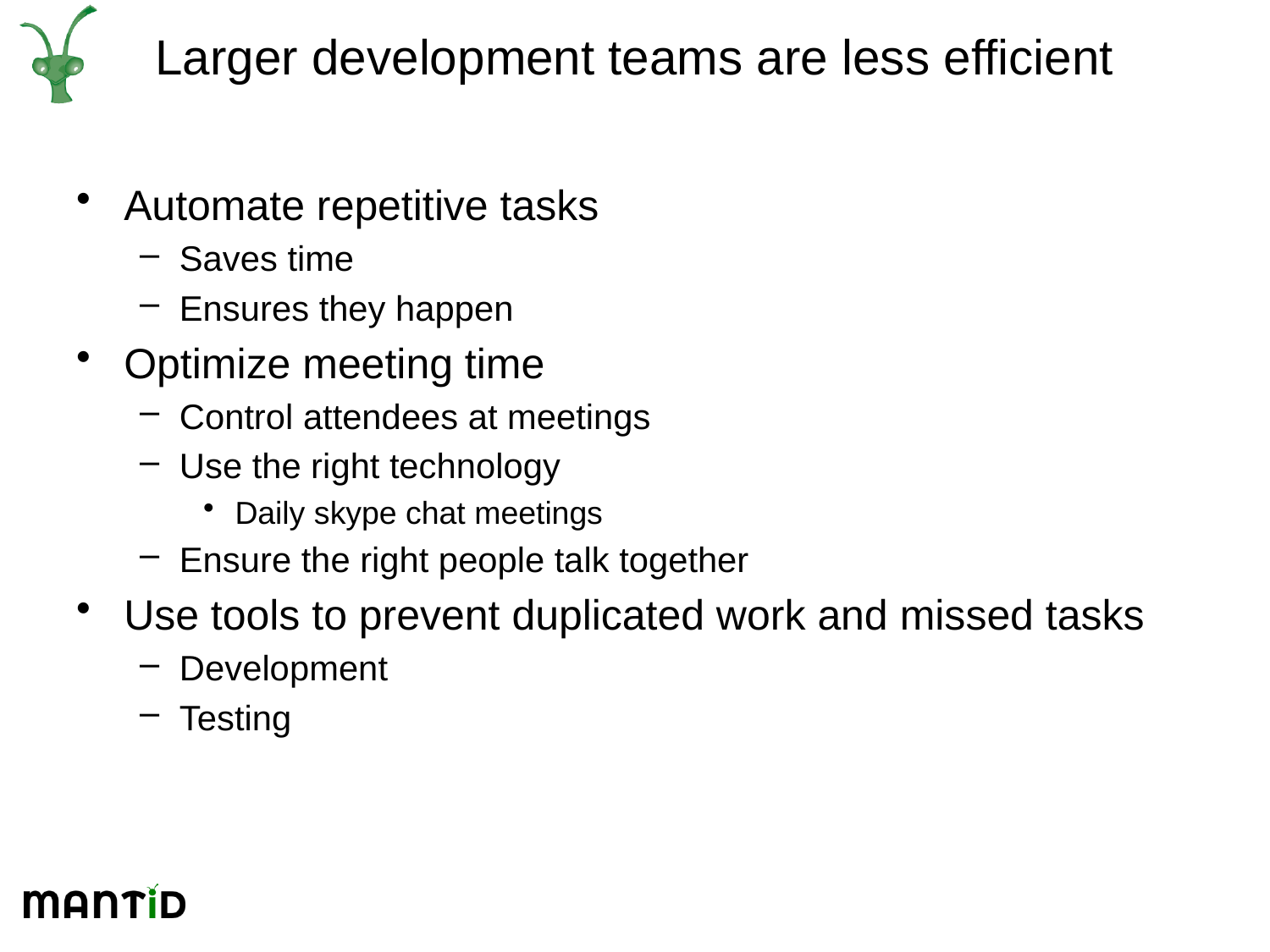

# Larger development teams are less efficient
Automate repetitive tasks
Saves time
Ensures they happen
Optimize meeting time
Control attendees at meetings
Use the right technology
Daily skype chat meetings
Ensure the right people talk together
Use tools to prevent duplicated work and missed tasks
Development
Testing